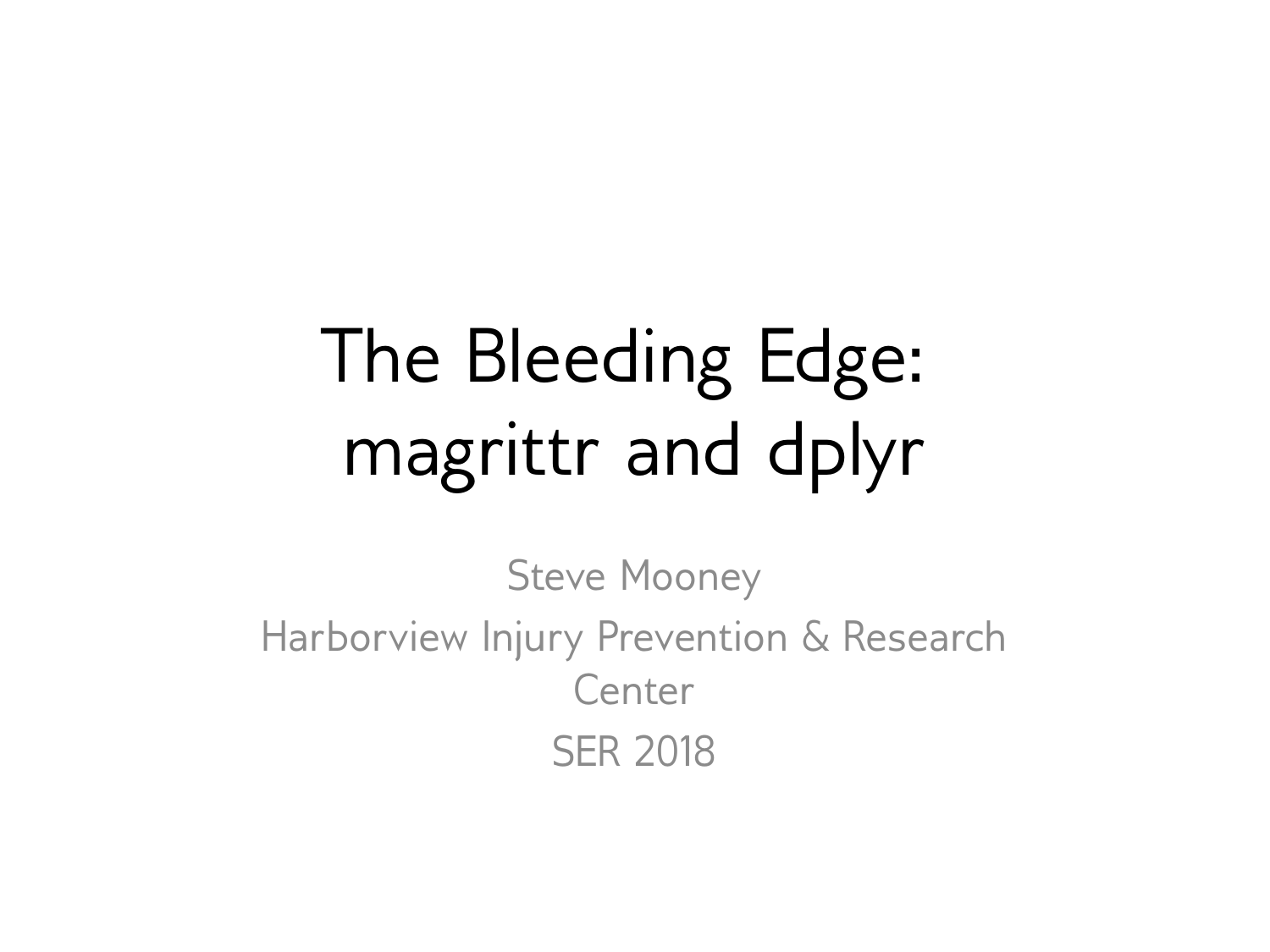

# The Bleeding Edge: magrittr and dplyr
Steve Mooney
Harborview Injury Prevention & Research Center
SER 2018